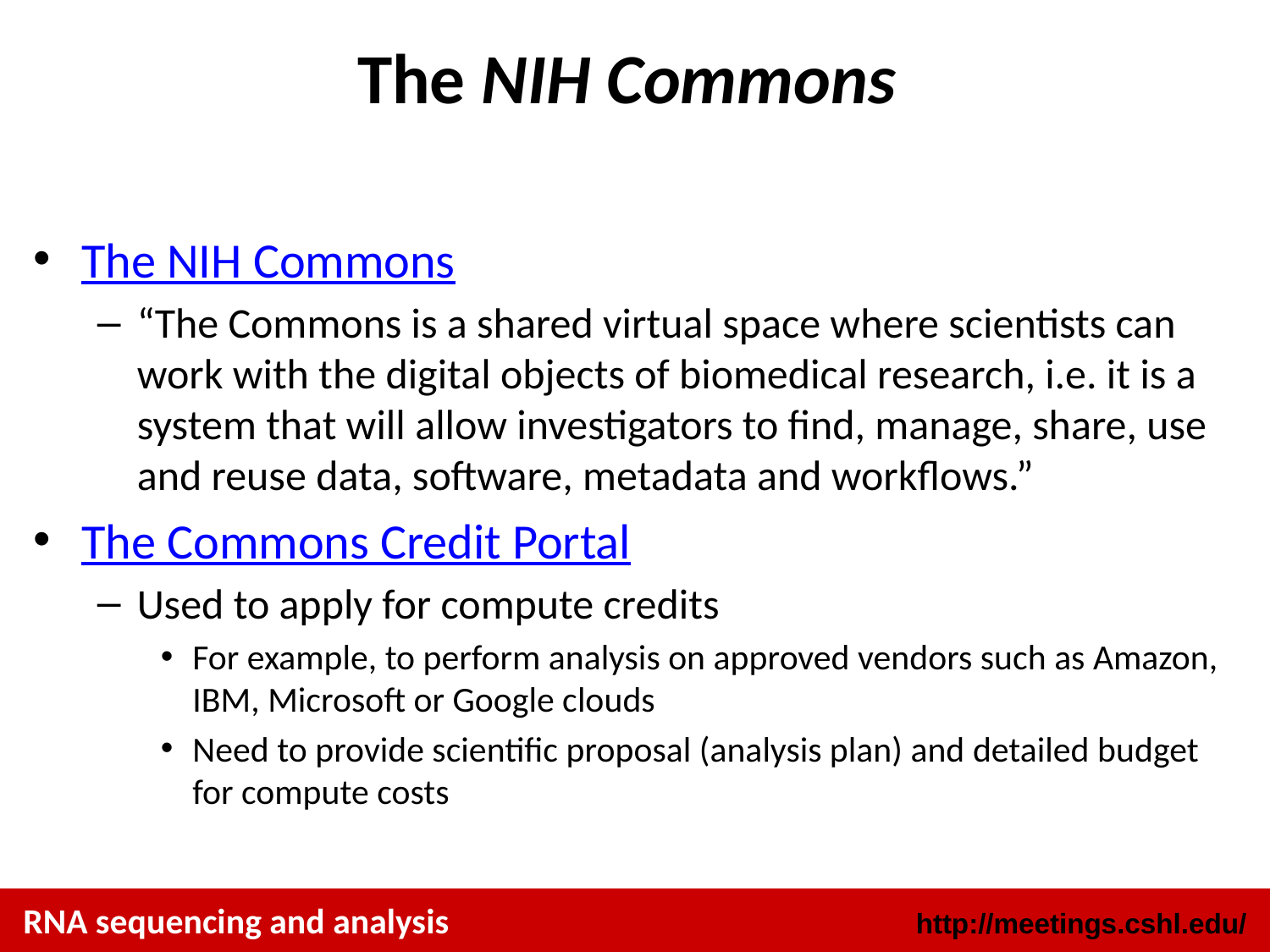

# The NIH Commons
The NIH Commons
“The Commons is a shared virtual space where scientists can work with the digital objects of biomedical research, i.e. it is a system that will allow investigators to find, manage, share, use and reuse data, software, metadata and workflows.”
The Commons Credit Portal
Used to apply for compute credits
For example, to perform analysis on approved vendors such as Amazon, IBM, Microsoft or Google clouds
Need to provide scientific proposal (analysis plan) and detailed budget for compute costs